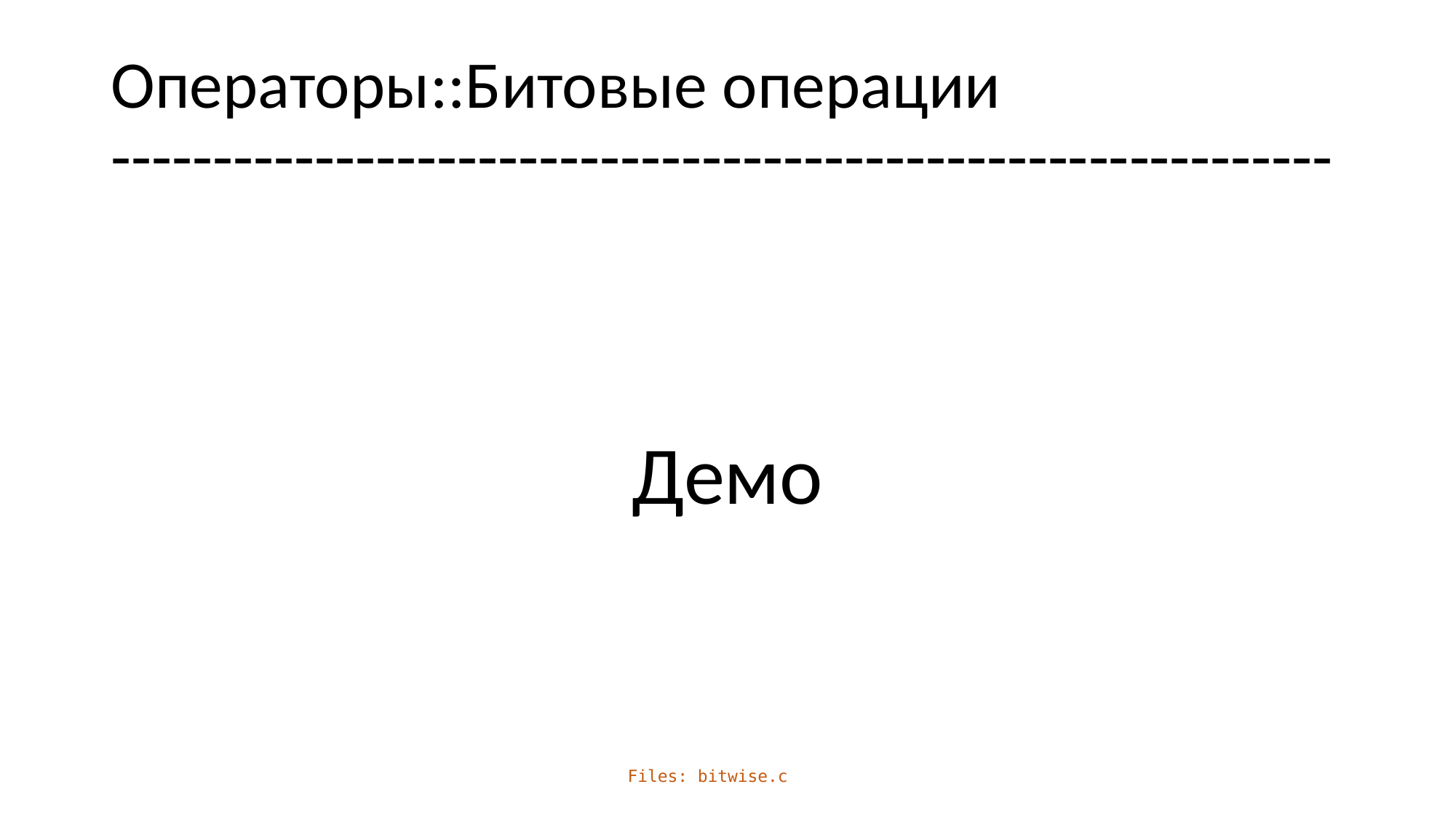

# Операторы::Битовые операции ------------------------------------------------------------
Демо
Files: bitwise.c